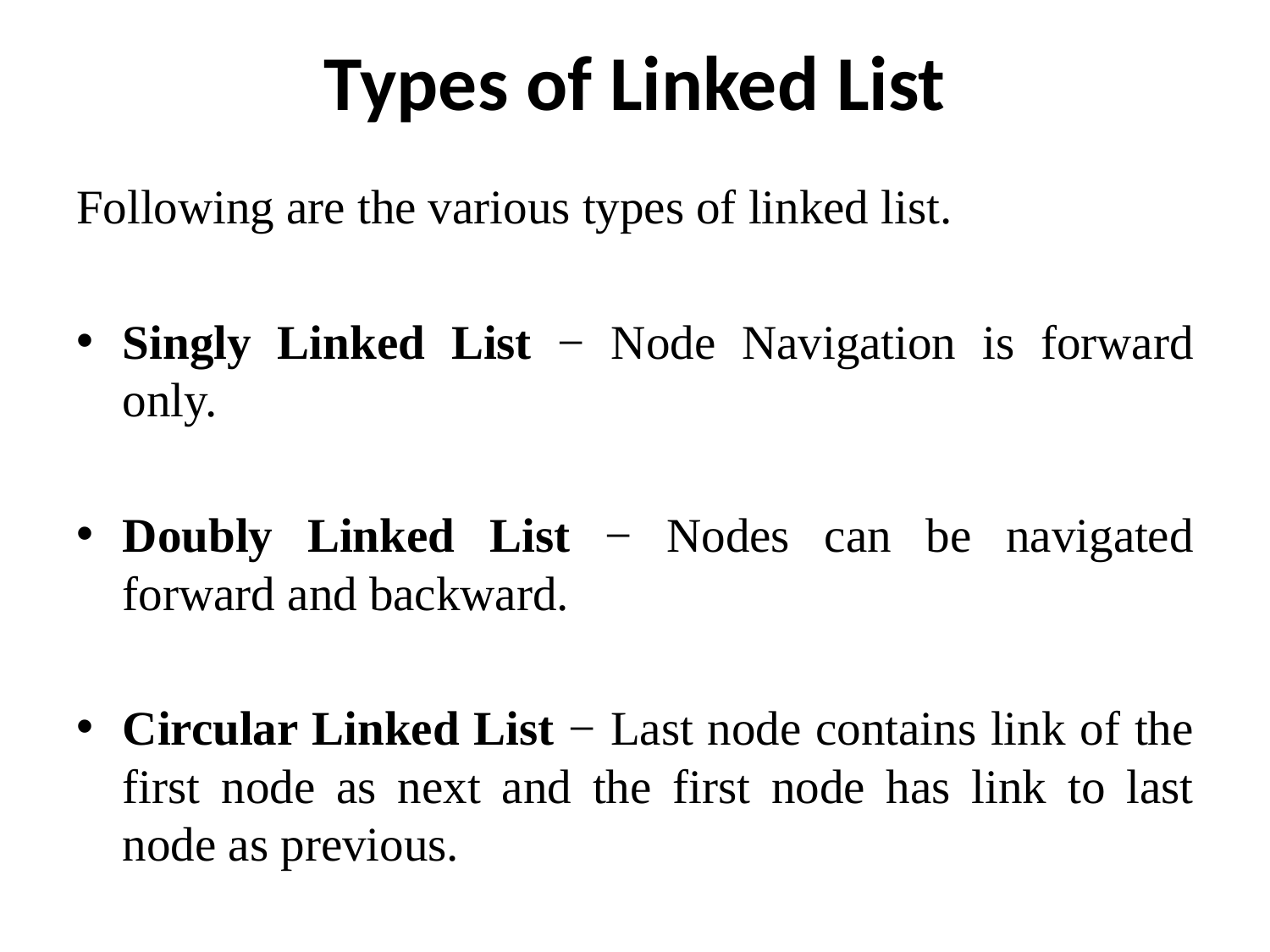

# Types of Linked List
Following are the various types of linked list.

Singly Linked List − Node Navigation is forward only.

Doubly Linked List − Nodes can be navigated forward and backward.

Circular Linked List − Last node contains link of the first node as next and the first node has link to last node as previous.